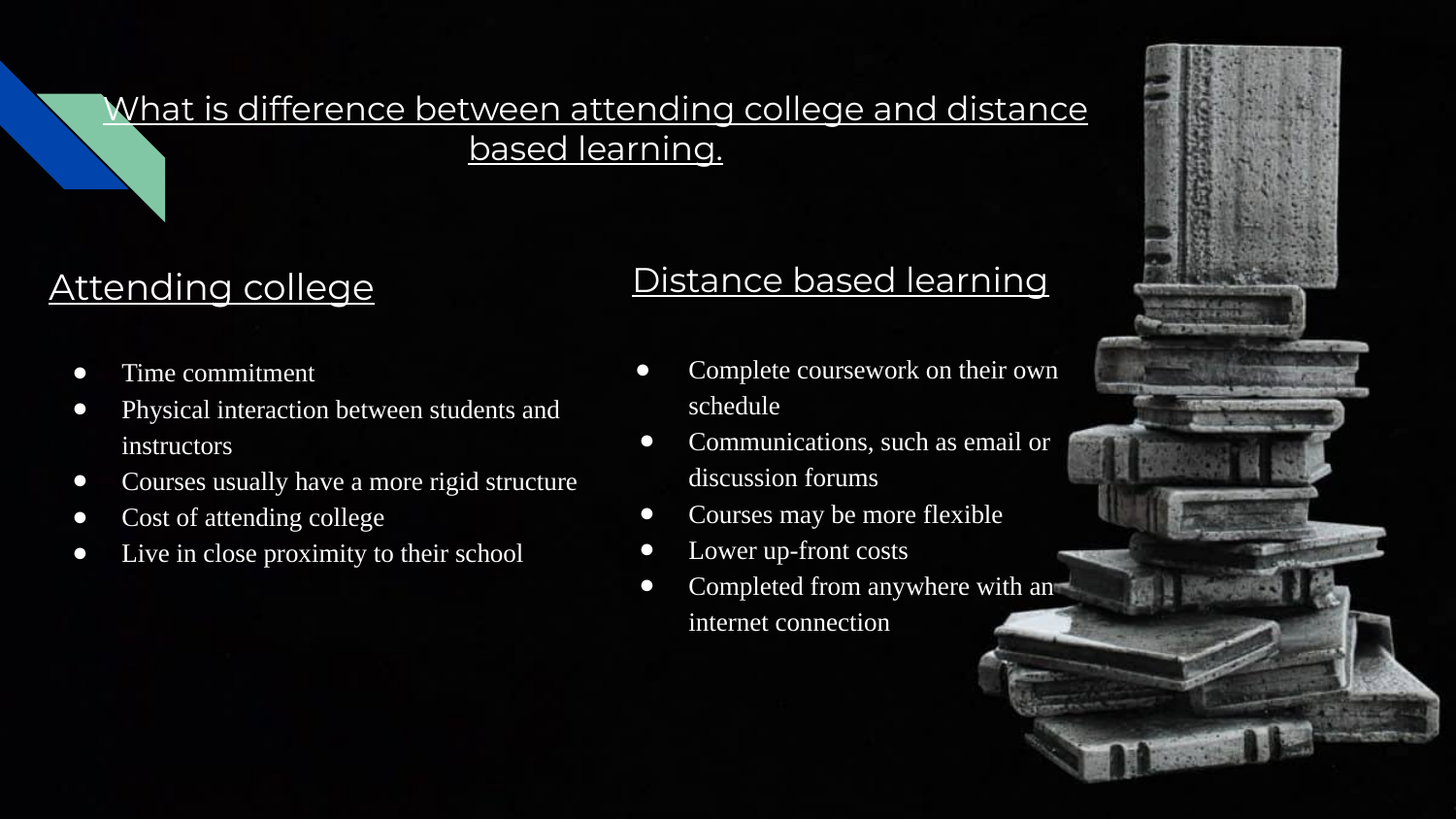

# What is difference between attending college and distance based learning.
Distance based learning

Complete coursework on their own schedule
Communications, such as email or discussion forums
Courses may be more flexible
Lower up-front costs
Completed from anywhere with an internet connection

Attending college

Time commitment
Physical interaction between students and instructors
Courses usually have a more rigid structure
Cost of attending college
Live in close proximity to their school